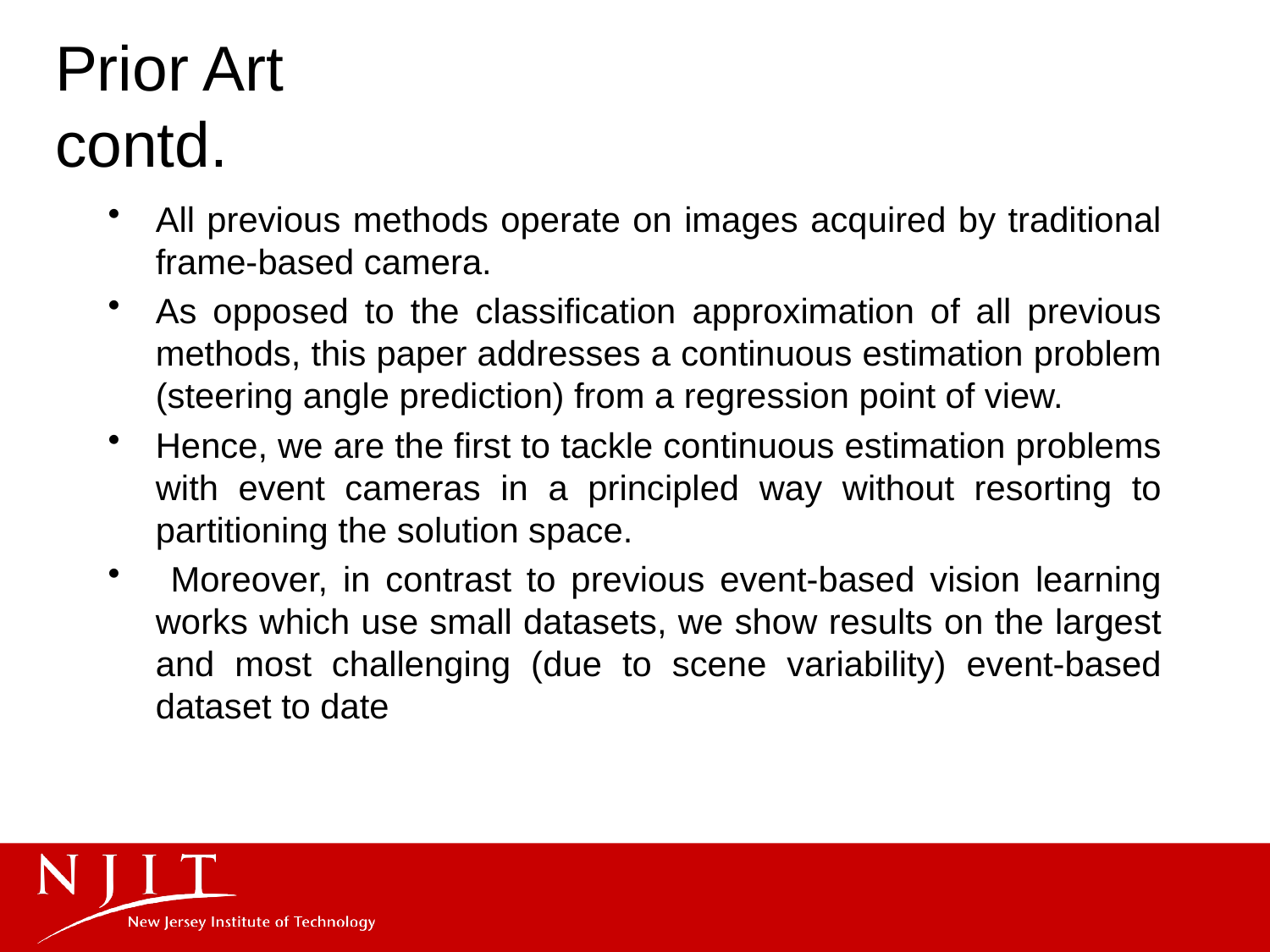

# Prior Art                                         contd.
All previous methods operate on images acquired by traditional frame-based camera.
As opposed to the classification approximation of all previous methods, this paper addresses a continuous estimation problem (steering angle prediction) from a regression point of view.
Hence, we are the first to tackle continuous estimation problems with event cameras in a principled way without resorting to partitioning the solution space.
 Moreover, in contrast to previous event-based vision learning works which use small datasets, we show results on the largest and most challenging (due to scene variability) event-based dataset to date